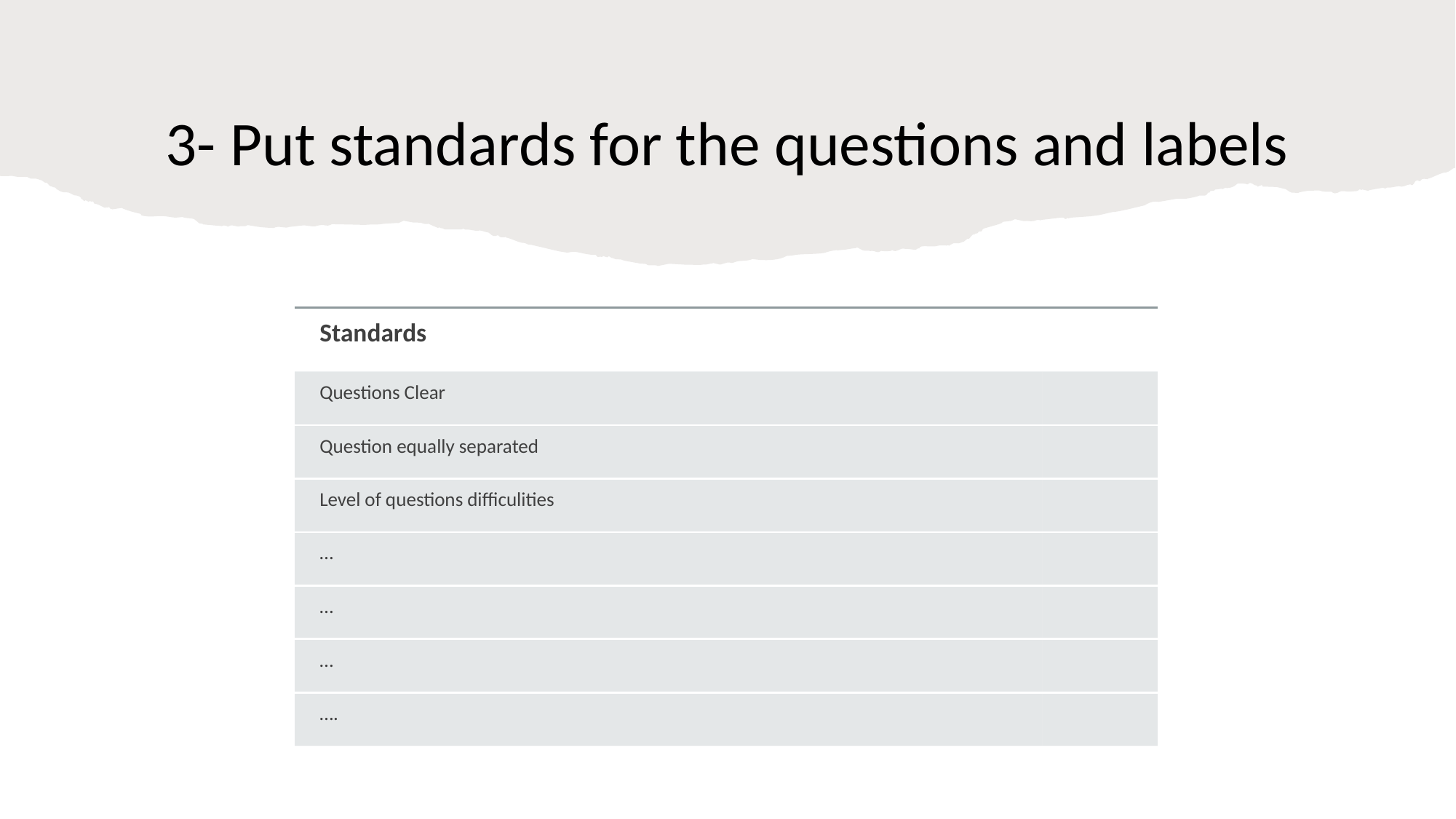

# 3- Put standards for the questions and labels
| Standards |  |
| --- | --- |
| Questions Clear |  |
| Question equally separated |  |
| Level of questions difficulities |  |
| … |  |
| … |  |
| … |  |
| …. |  |